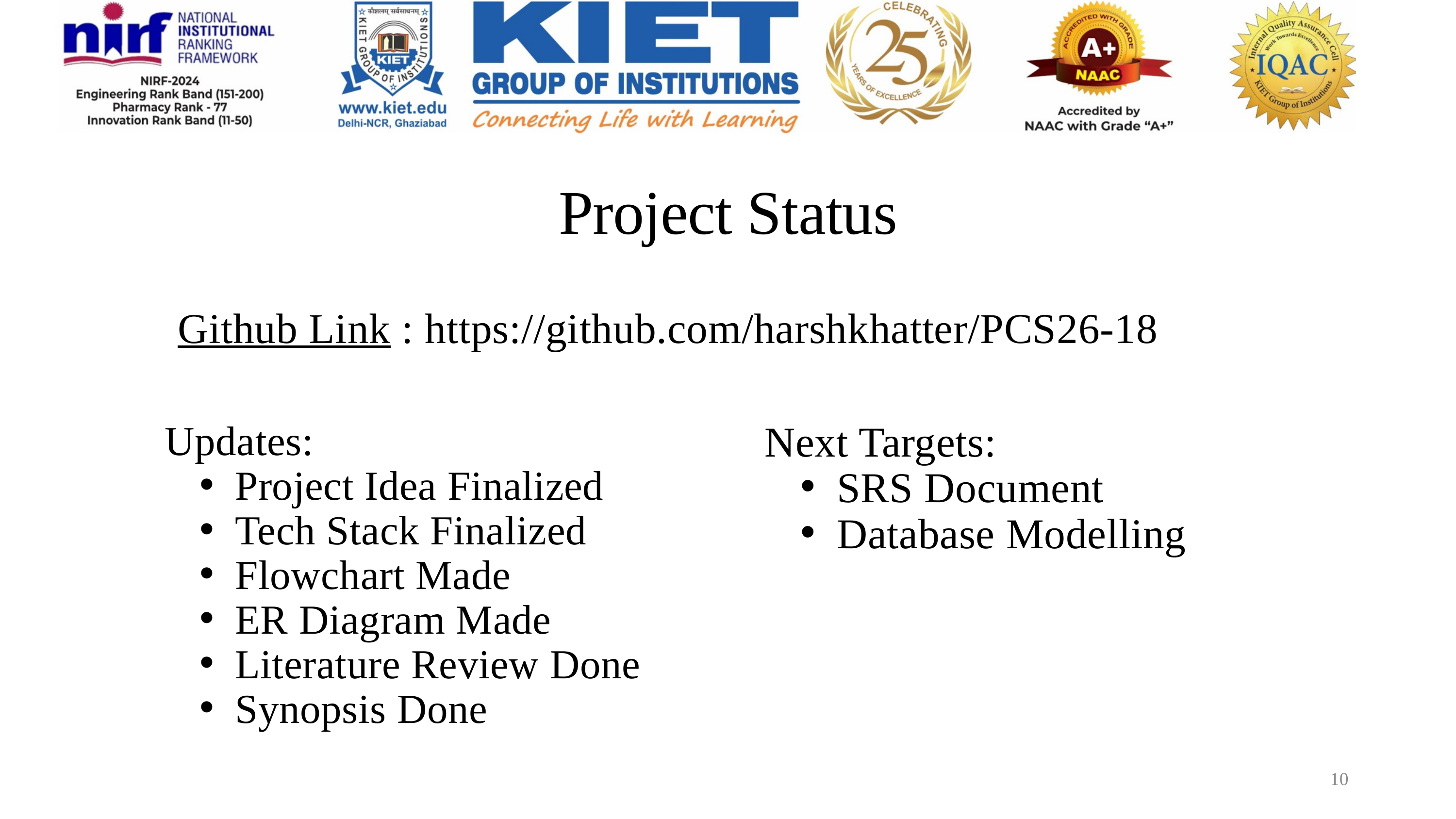

Project Status
Github Link : https://github.com/harshkhatter/PCS26-18
Updates:
Project Idea Finalized
Tech Stack Finalized
Flowchart Made
ER Diagram Made
Literature Review Done
Synopsis Done
Next Targets:
SRS Document
Database Modelling
10